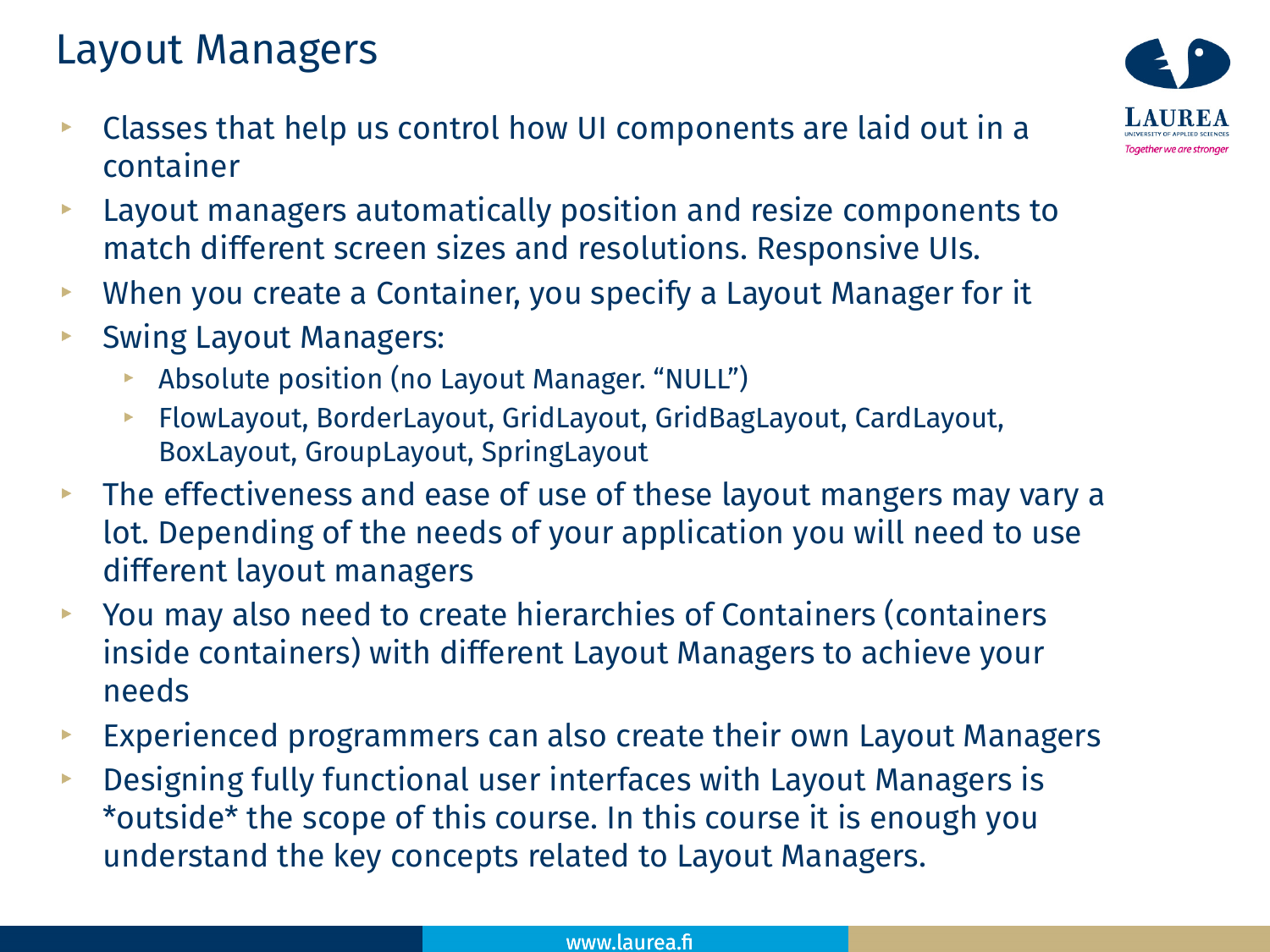

# Layout Managers
Classes that help us control how UI components are laid out in a container
Layout managers automatically position and resize components to match different screen sizes and resolutions. Responsive UIs.
When you create a Container, you specify a Layout Manager for it
Swing Layout Managers:
Absolute position (no Layout Manager. “NULL”)
FlowLayout, BorderLayout, GridLayout, GridBagLayout, CardLayout, BoxLayout, GroupLayout, SpringLayout
The effectiveness and ease of use of these layout mangers may vary a lot. Depending of the needs of your application you will need to use different layout managers
You may also need to create hierarchies of Containers (containers inside containers) with different Layout Managers to achieve your needs
Experienced programmers can also create their own Layout Managers
Designing fully functional user interfaces with Layout Managers is *outside* the scope of this course. In this course it is enough you understand the key concepts related to Layout Managers.